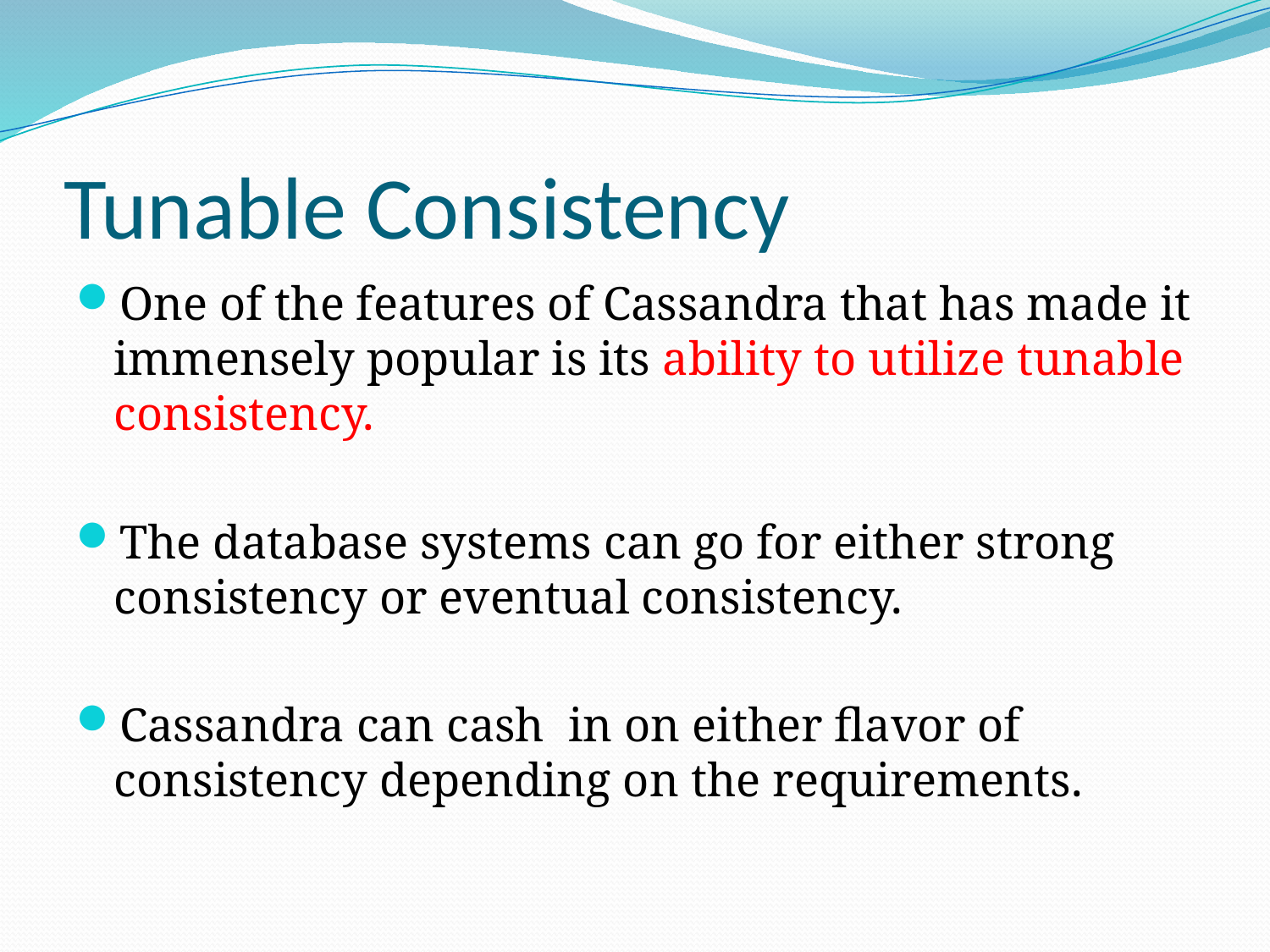

# Tunable Consistency
One of the features of Cassandra that has made it immensely popular is its ability to utilize tunable consistency.

The database systems can go for either strong consistency or eventual consistency.

Cassandra can cash  in on either flavor of consistency depending on the requirements.